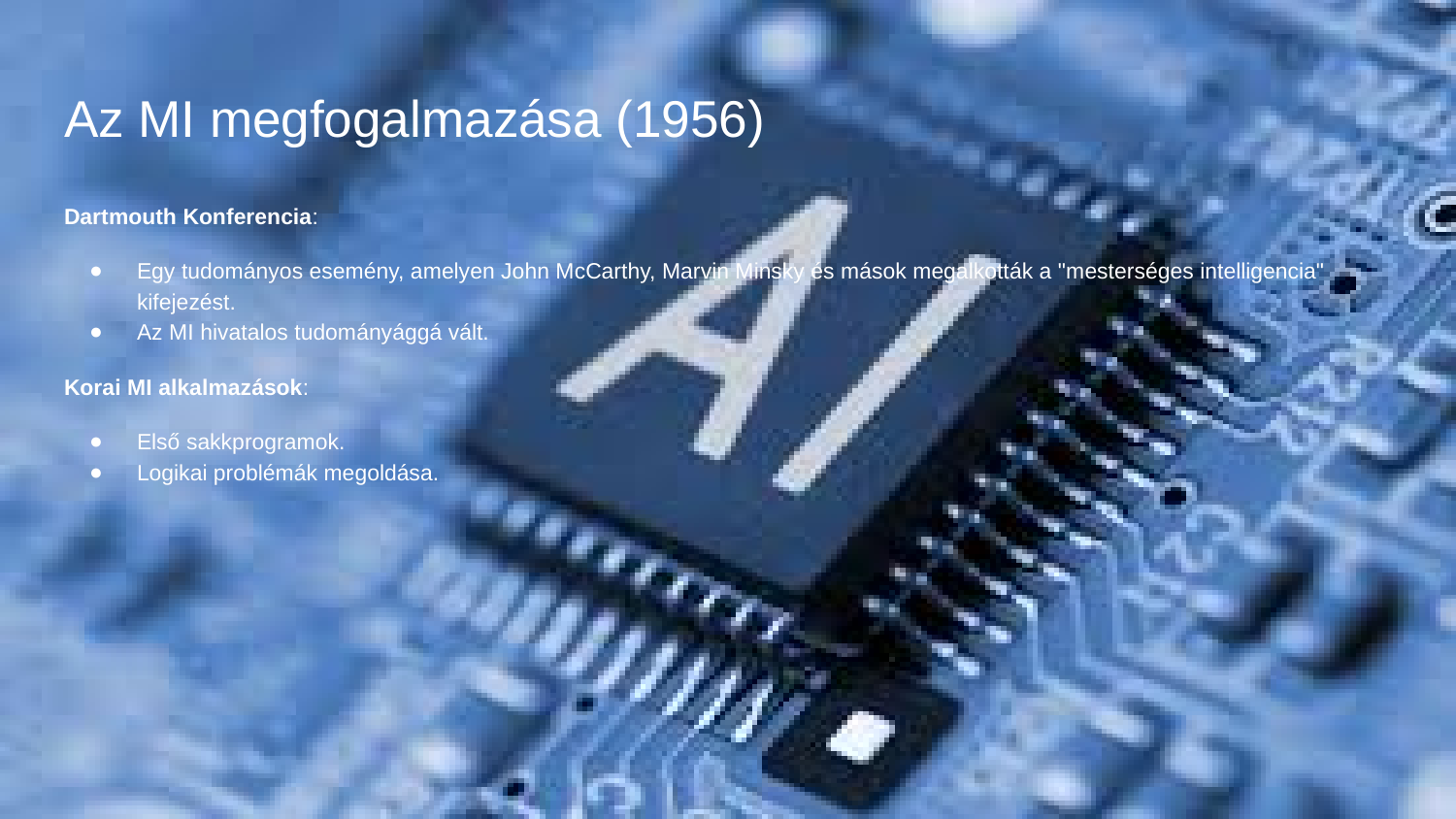

# Az MI megfogalmazása (1956)
Dartmouth Konferencia:
Egy tudományos esemény, amelyen John McCarthy, Marvin Minsky és mások megalkották a "mesterséges intelligencia" kifejezést.
Az MI hivatalos tudományággá vált.
Korai MI alkalmazások:
Első sakkprogramok.
Logikai problémák megoldása.